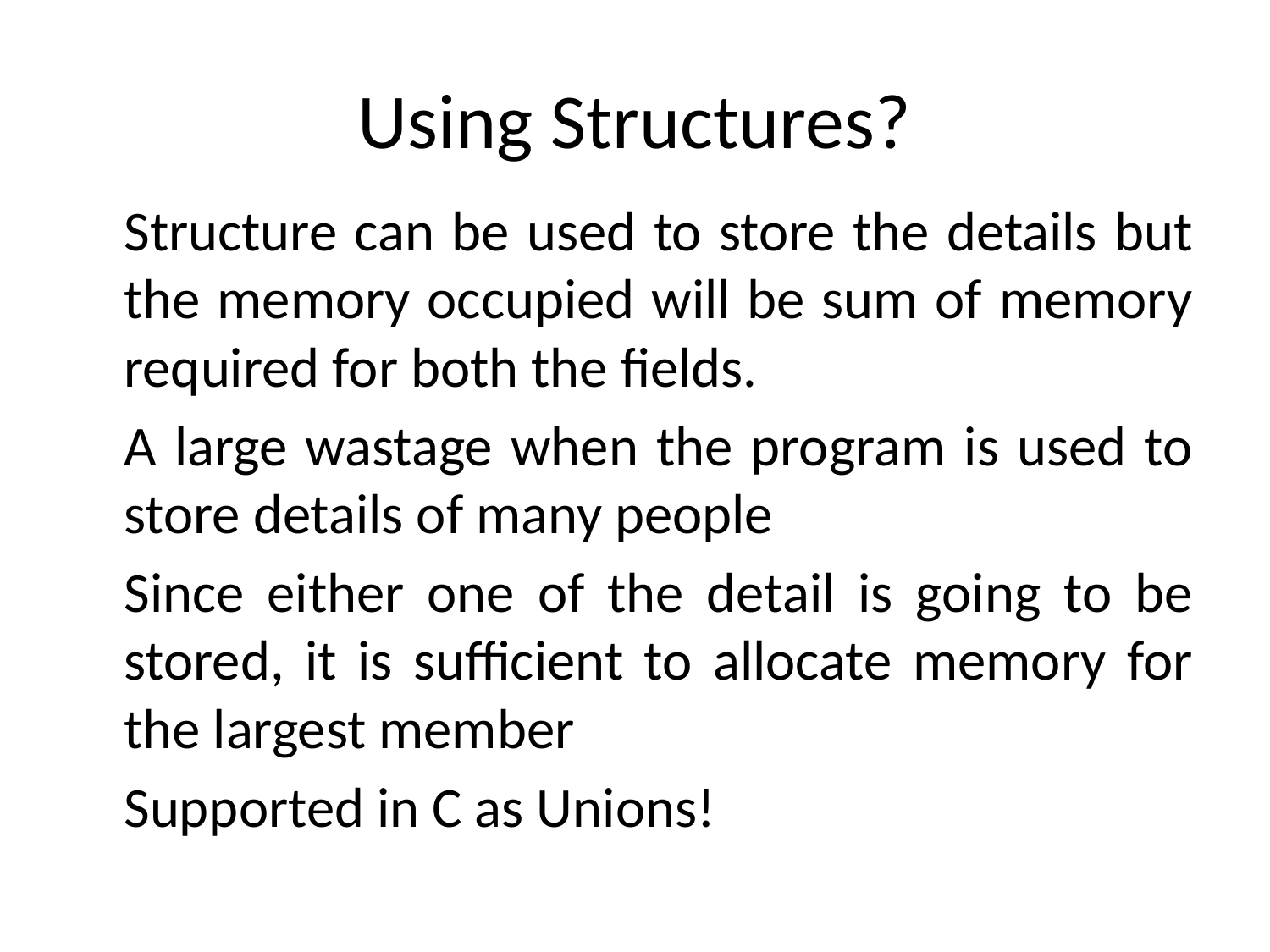

# Using Structures?
	Structure can be used to store the details but the memory occupied will be sum of memory required for both the fields.
	A large wastage when the program is used to store details of many people
	Since either one of the detail is going to be stored, it is sufficient to allocate memory for the largest member
	Supported in C as Unions!